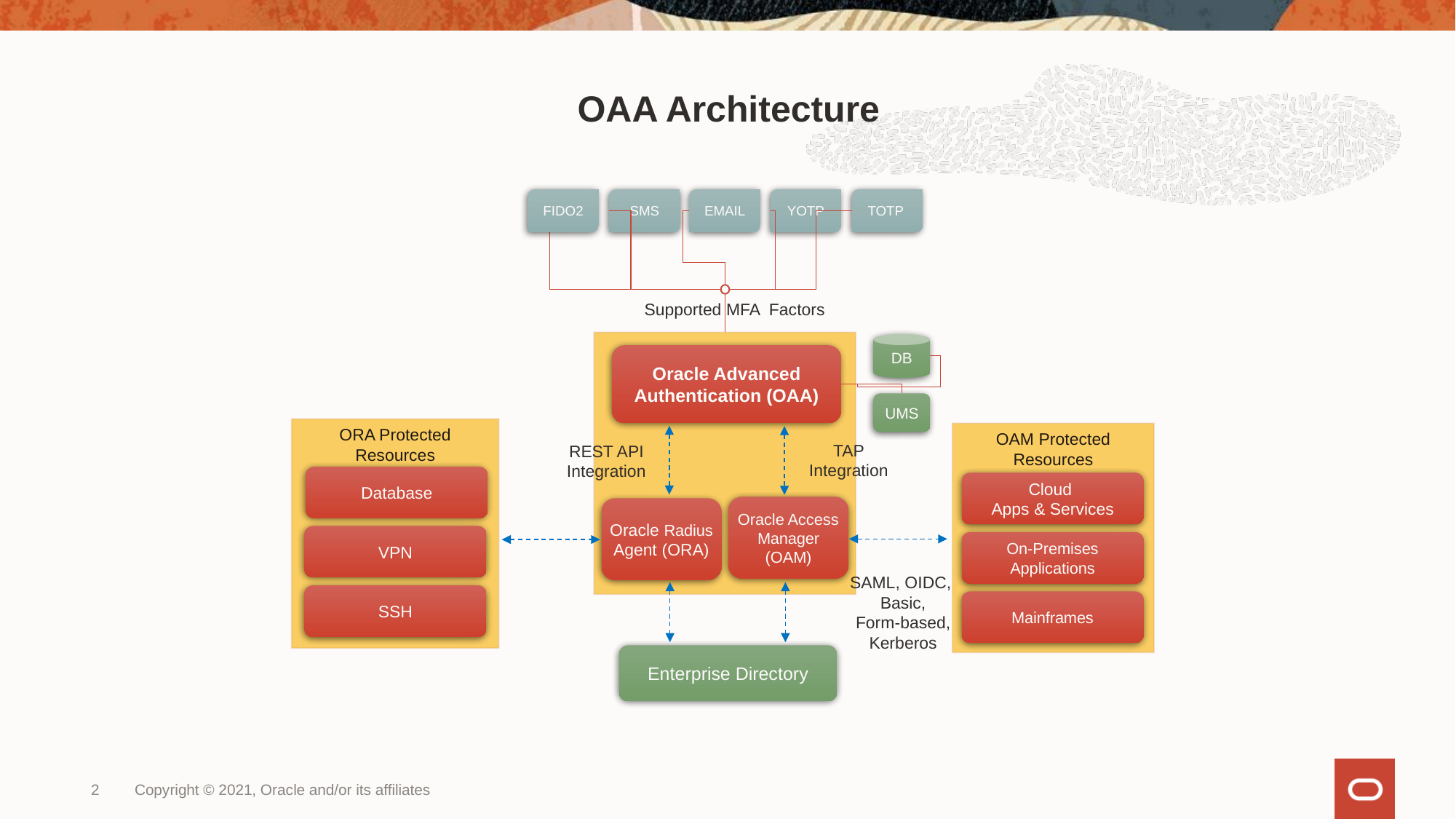

OAA Architecture
FIDO2
SMS
EMAIL
YOTP
TOTP

Supported MFA  Factors

DB
Oracle Advanced Authentication (OAA)
UMS
ORA Protected Resources
OAM Protected Resources
TAP Integration
REST API
Integration
Database
Cloud
Apps & Services
Oracle Access Manager (OAM)
Oracle Radius Agent (ORA)
VPN
On-Premises Applications
SAML, OIDC,
Basic,
Form-based, Kerberos
SSH
Mainframes
Enterprise Directory
2
Copyright © 2021, Oracle and/or its affiliates